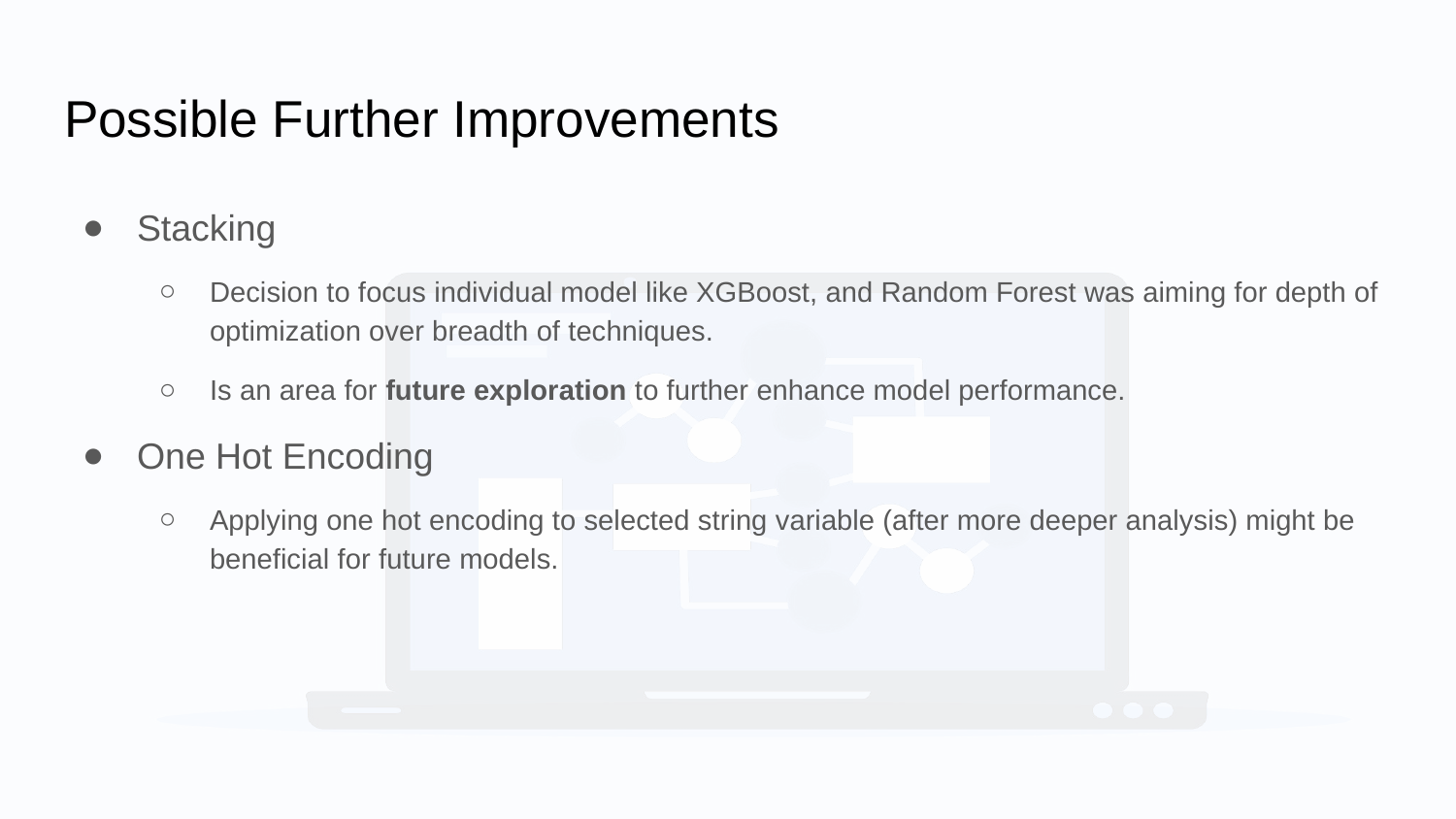

# Possible Further Improvements
Stacking
Decision to focus individual model like XGBoost, and Random Forest was aiming for depth of optimization over breadth of techniques.
Is an area for future exploration to further enhance model performance.
One Hot Encoding
Applying one hot encoding to selected string variable (after more deeper analysis) might be beneficial for future models.